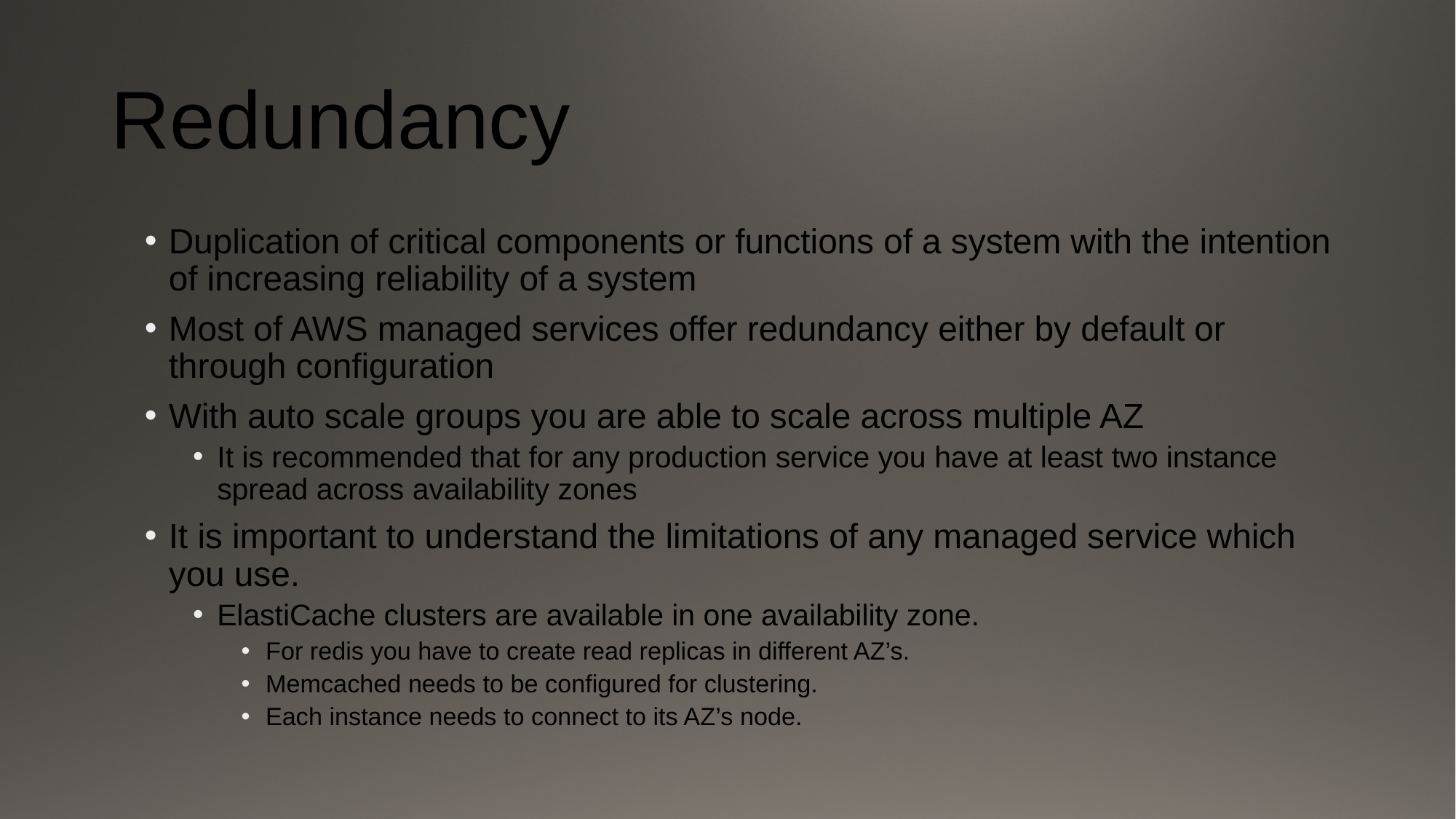

# Redundancy
Duplication of critical components or functions of a system with the intention of increasing reliability of a system
Most of AWS managed services offer redundancy either by default or through configuration
With auto scale groups you are able to scale across multiple AZ
It is recommended that for any production service you have at least two instance spread across availability zones
It is important to understand the limitations of any managed service which you use.
ElastiCache clusters are available in one availability zone.
For redis you have to create read replicas in different AZ’s.
Memcached needs to be configured for clustering.
Each instance needs to connect to its AZ’s node.